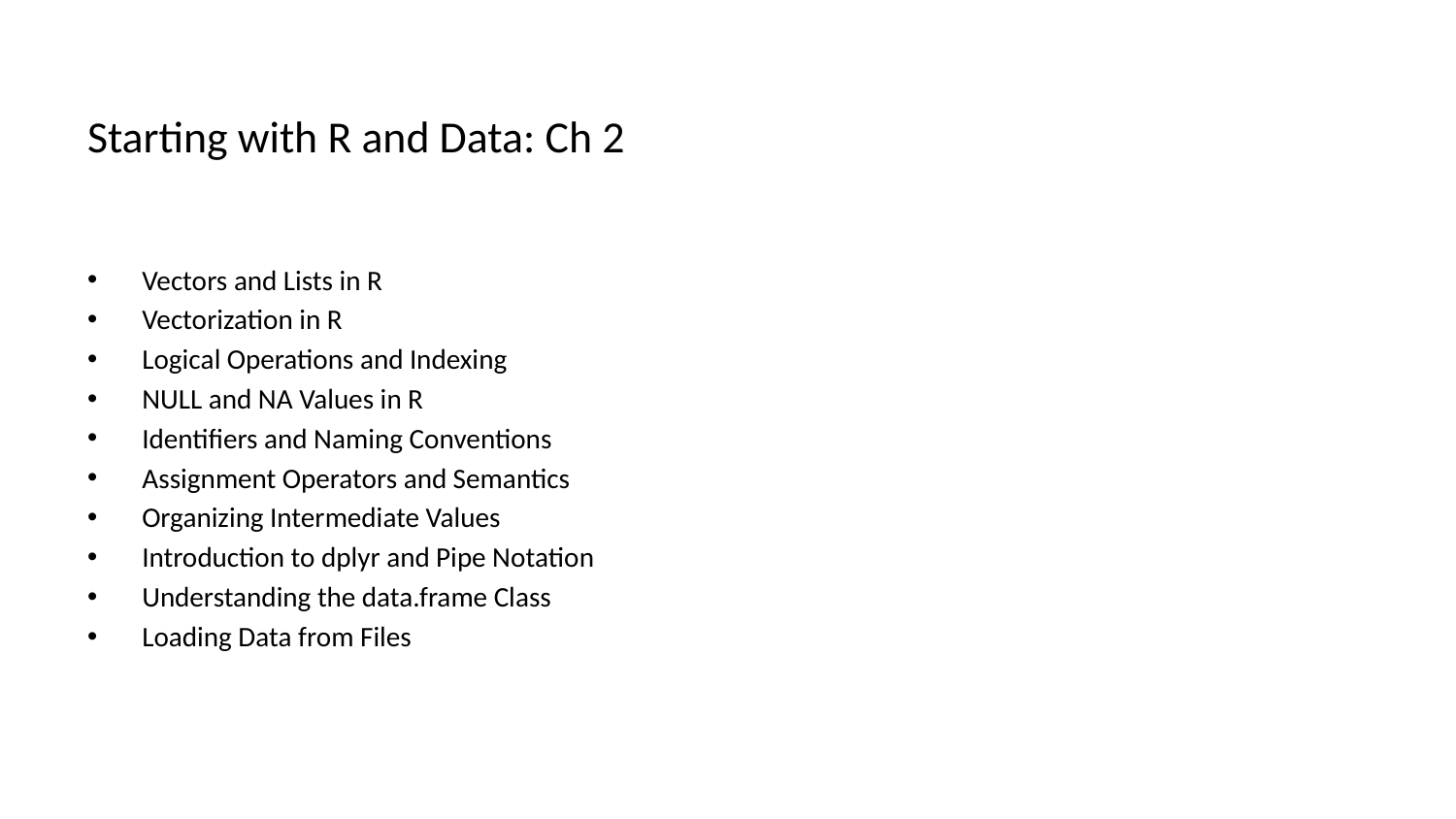

# Starting with R and Data: Ch 2
Vectors and Lists in R
Vectorization in R
Logical Operations and Indexing
NULL and NA Values in R
Identifiers and Naming Conventions
Assignment Operators and Semantics
Organizing Intermediate Values
Introduction to dplyr and Pipe Notation
Understanding the data.frame Class
Loading Data from Files